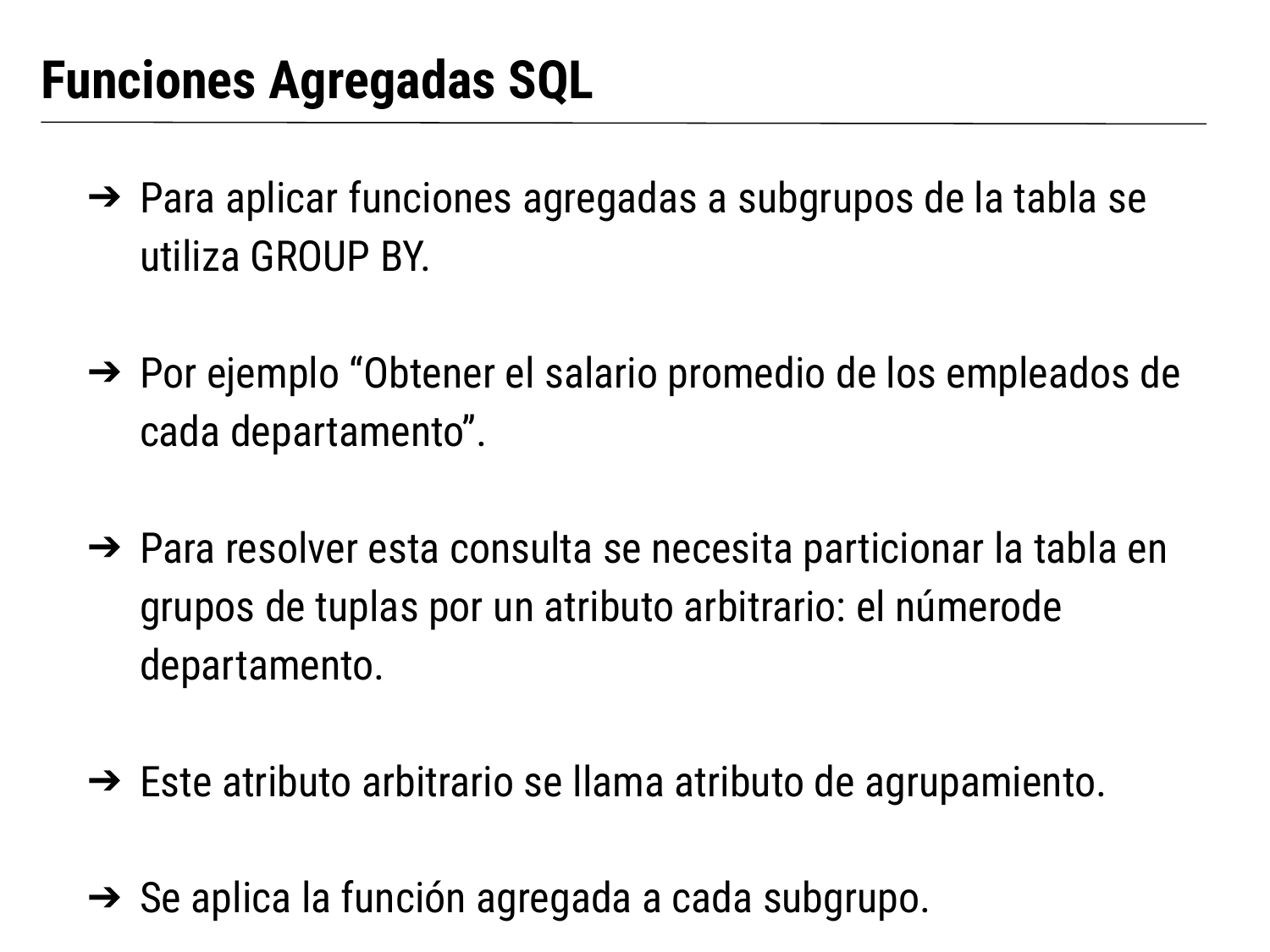

# Funciones Agregadas SQL
Para aplicar funciones agregadas a subgrupos de la tabla se utiliza GROUP BY.

Por ejemplo “Obtener el salario promedio de los empleados de cada departamento”.

Para resolver esta consulta se necesita particionar la tabla en grupos de tuplas por un atributo arbitrario: el númerode departamento.

Este atributo arbitrario se llama atributo de agrupamiento.

Se aplica la función agregada a cada subgrupo.